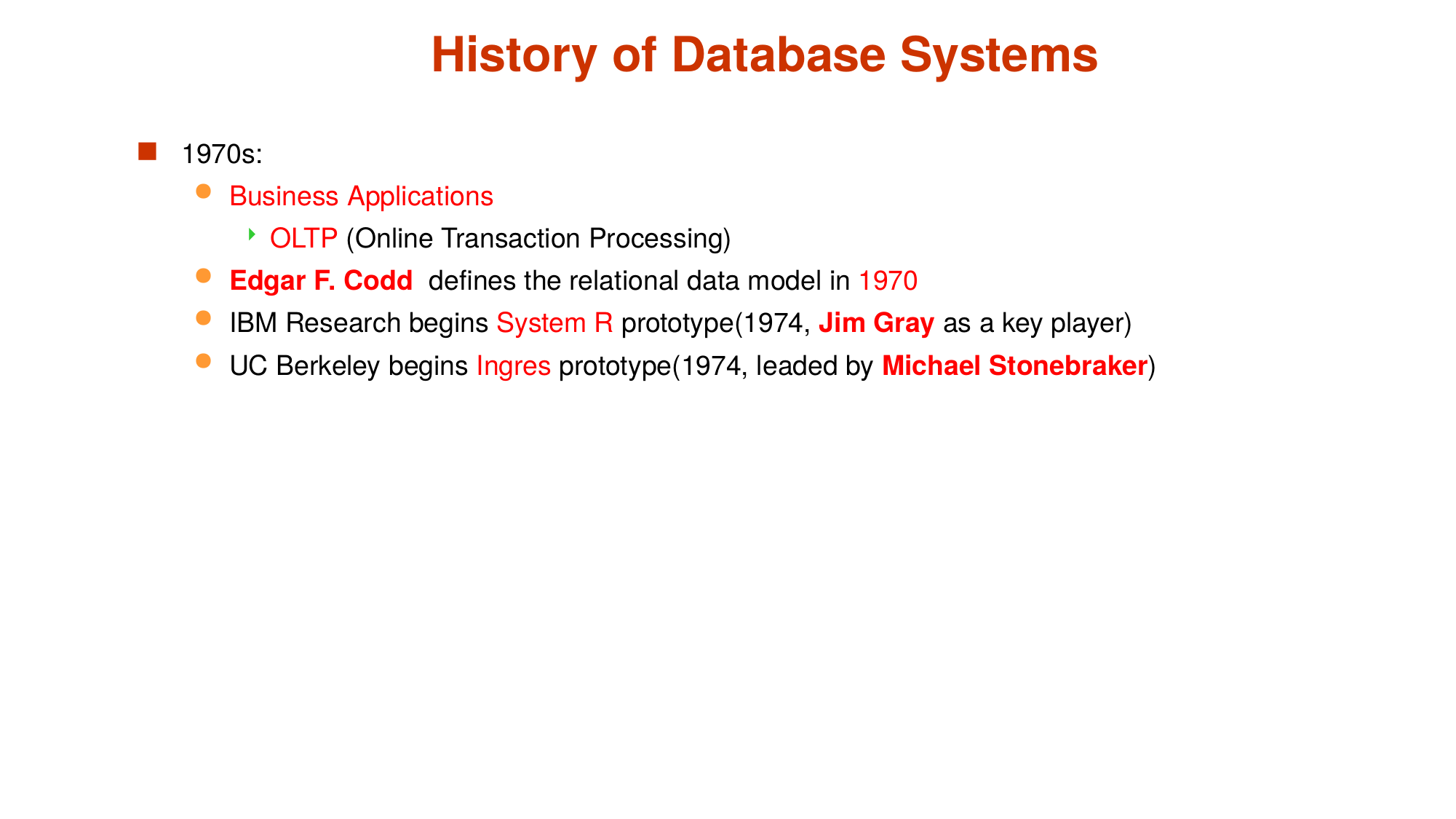

# History of Database Systems
1970s:
Business Applications
OLTP (Online Transaction Processing)
Edgar F. Codd  defines the relational data model in 1970
IBM Research begins System R prototype(1974, Jim Gray as a key player)
UC Berkeley begins Ingres prototype(1974, leaded by Michael Stonebraker)